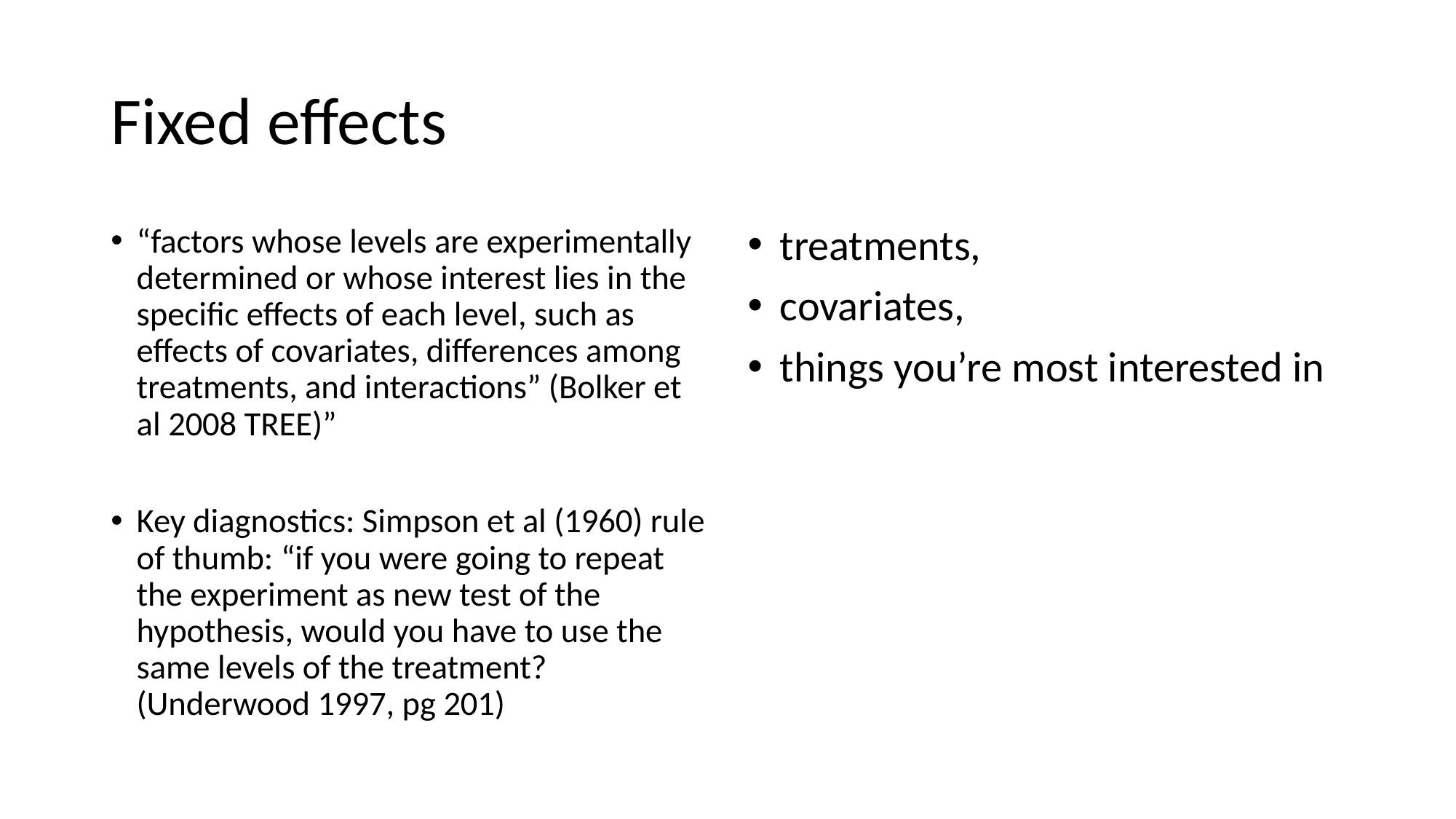

# Fixed effects
“factors whose levels are experimentally determined or whose interest lies in the specific effects of each level, such as effects of covariates, differences among treatments, and interactions” (Bolker et al 2008 TREE)”

Key diagnostics: Simpson et al (1960) rule of thumb: “if you were going to repeat the experiment as new test of the hypothesis, would you have to use the same levels of the treatment? (Underwood 1997, pg 201)
treatments,
covariates,
things you’re most interested in